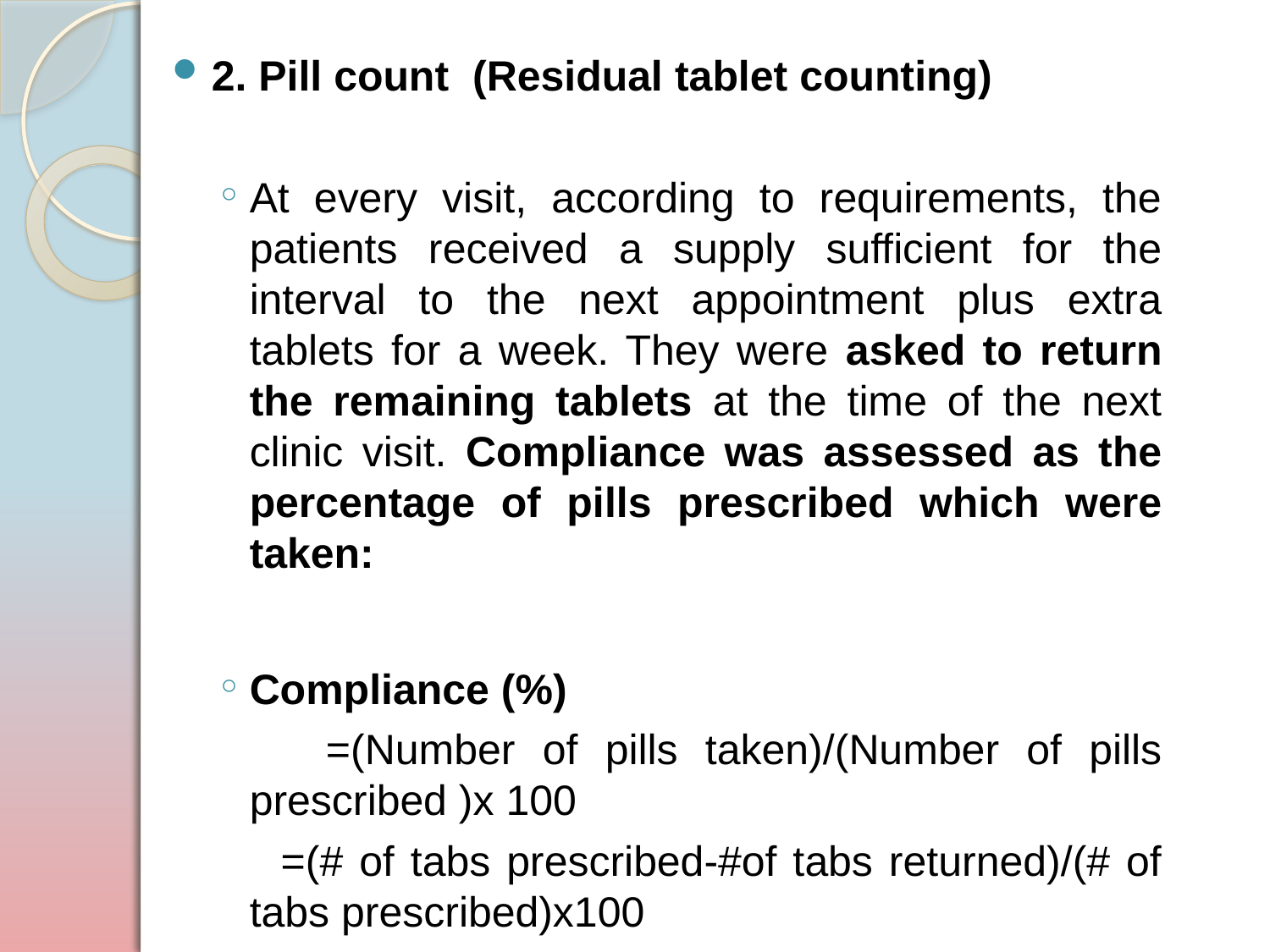

2. Pill count  (Residual tablet counting)

At every visit, according to requirements, the patients received a supply sufficient for the interval to the next appointment plus extra tablets for a week. They were asked to return the remaining tablets at the time of the next clinic visit. Compliance was assessed as the percentage of pills prescribed which were taken:

Compliance (%)
    =(Number of pills taken)/(Number of pills prescribed )x 100
    =(# of tabs prescribed-#of tabs returned)/(# of tabs prescribed)x100